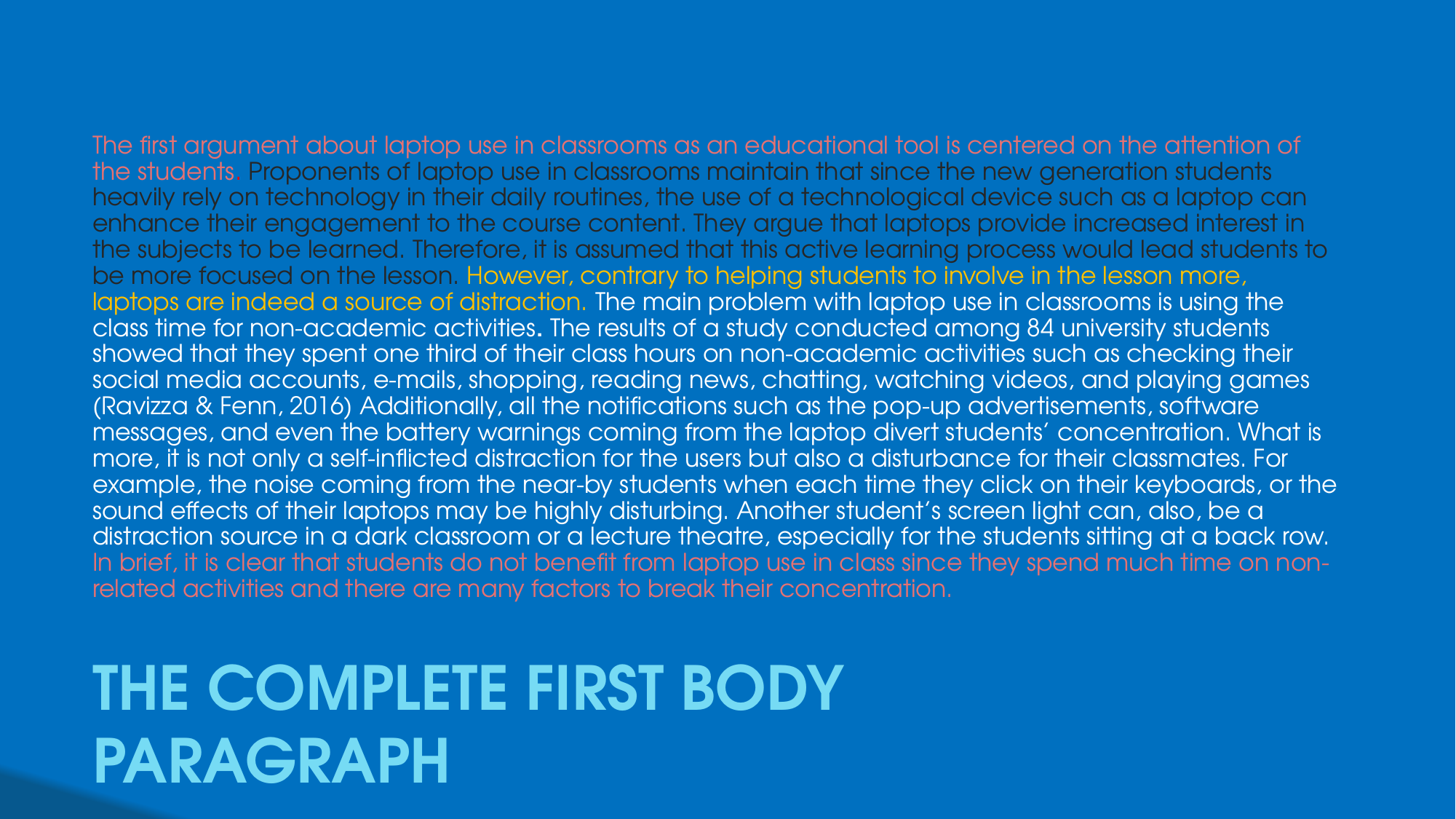

The first argument about laptop use in classrooms as an educational tool is centered on the attention of the students. Proponents of laptop use in classrooms maintain that since the new generation students heavily rely on technology in their daily routines, the use of a technological device such as a laptop can enhance their engagement to the course content. They argue that laptops provide increased interest in the subjects to be learned. Therefore, it is assumed that this active learning process would lead students to be more focused on the lesson. However, contrary to helping students to involve in the lesson more, laptops are indeed a source of distraction. The main problem with laptop use in classrooms is using the class time for non-academic activities. The results of a study conducted among 84 university students showed that they spent one third of their class hours on non-academic activities such as checking their social media accounts, e-mails, shopping, reading news, chatting, watching videos, and playing games (Ravizza & Fenn, 2016) Additionally, all the notifications such as the pop-up advertisements, software messages, and even the battery warnings coming from the laptop divert students’ concentration. What is more, it is not only a self-inflicted distraction for the users but also a disturbance for their classmates. For example, the noise coming from the near-by students when each time they click on their keyboards, or the sound effects of their laptops may be highly disturbing. Another student’s screen light can, also, be a distraction source in a dark classroom or a lecture theatre, especially for the students sitting at a back row. In brief, it is clear that students do not benefit from laptop use in class since they spend much time on non-related activities and there are many factors to break their concentration.

# The Complete First Body Paragraph